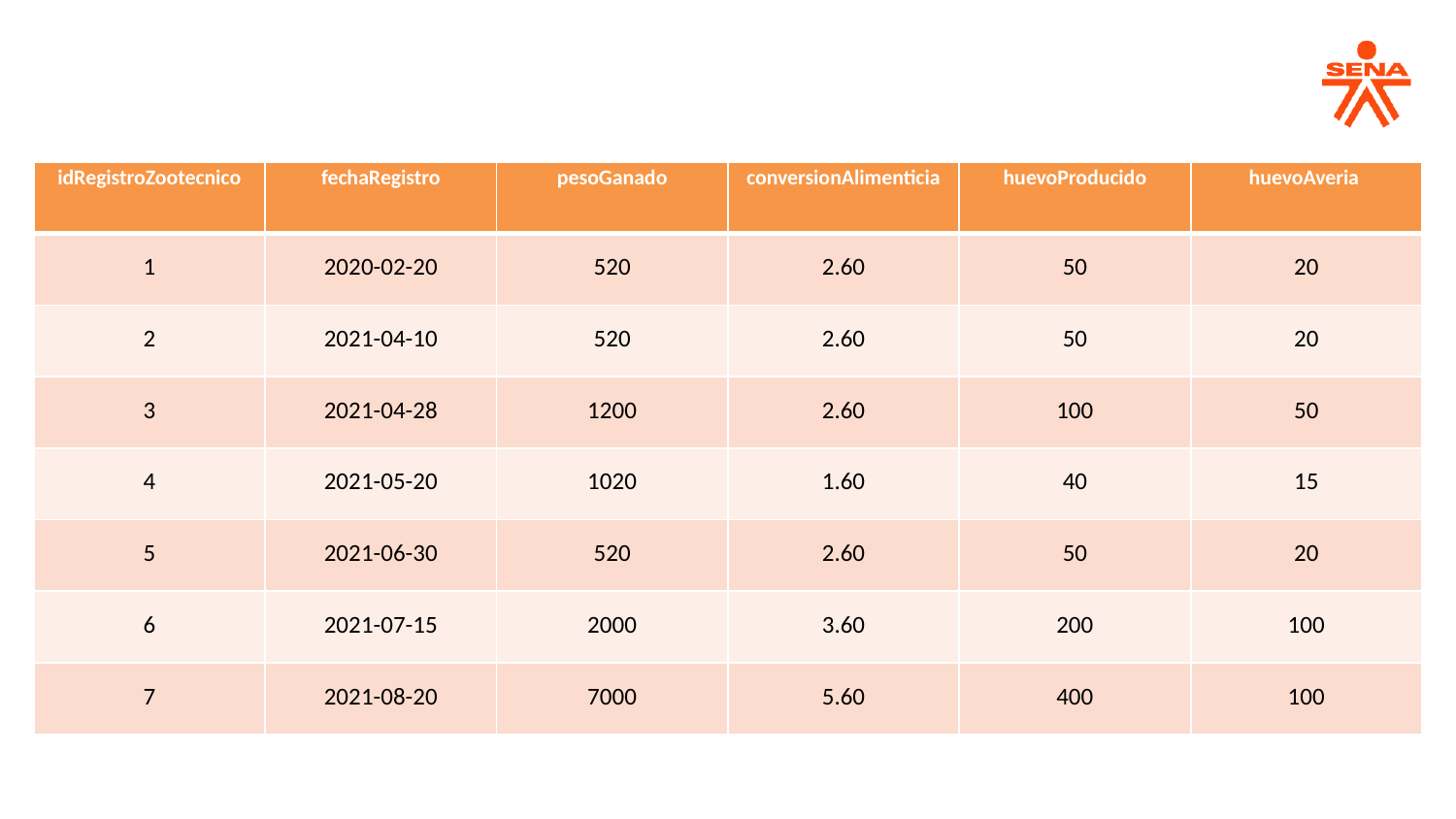

| idRegistroZootecnico | fechaRegistro | pesoGanado | conversionAlimenticia | huevoProducido | huevoAveria |
| --- | --- | --- | --- | --- | --- |
| 1 | 2020-02-20 | 520 | 2.60 | 50 | 20 |
| 2 | 2021-04-10 | 520 | 2.60 | 50 | 20 |
| 3 | 2021-04-28 | 1200 | 2.60 | 100 | 50 |
| 4 | 2021-05-20 | 1020 | 1.60 | 40 | 15 |
| 5 | 2021-06-30 | 520 | 2.60 | 50 | 20 |
| 6 | 2021-07-15 | 2000 | 3.60 | 200 | 100 |
| 7 | 2021-08-20 | 7000 | 5.60 | 400 | 100 |